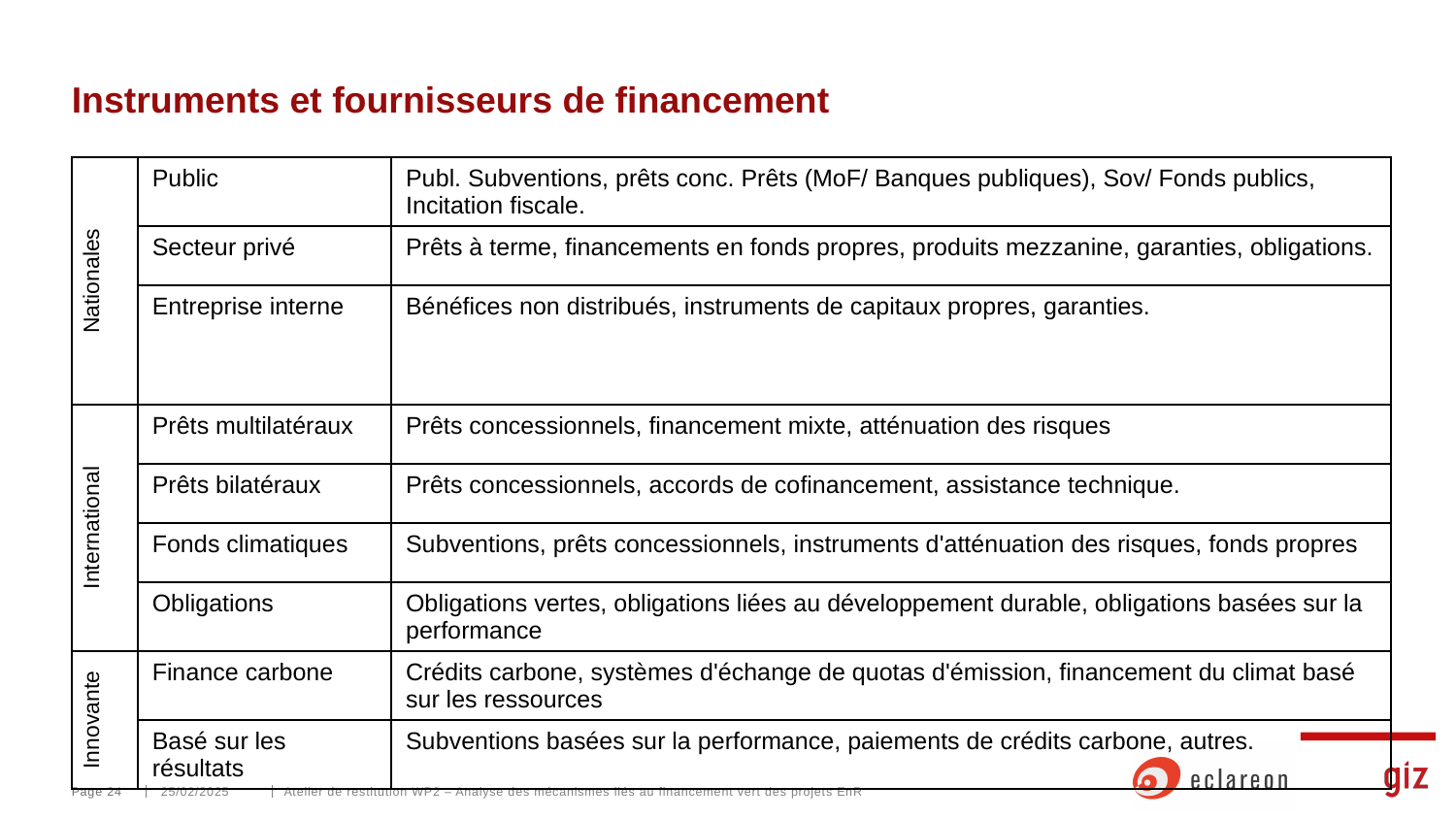

# Instruments et fournisseurs de financement
| Nationales | Public | Publ. Subventions, prêts conc. Prêts (MoF/ Banques publiques), Sov/ Fonds publics, Incitation fiscale. |
| --- | --- | --- |
|  | Secteur privé | Prêts à terme, financements en fonds propres, produits mezzanine, garanties, obligations. |
|  | Entreprise interne | Bénéfices non distribués, instruments de capitaux propres, garanties. |
| International | Prêts multilatéraux | Prêts concessionnels, financement mixte, atténuation des risques |
|  | Prêts bilatéraux | Prêts concessionnels, accords de cofinancement, assistance technique. |
|  | Fonds climatiques | Subventions, prêts concessionnels, instruments d'atténuation des risques, fonds propres |
|  | Obligations | Obligations vertes, obligations liées au développement durable, obligations basées sur la performance |
| Innovante | Finance carbone | Crédits carbone, systèmes d'échange de quotas d'émission, financement du climat basé sur les ressources |
|  | Basé sur les résultats | Subventions basées sur la performance, paiements de crédits carbone, autres. |
Page 24
25/02/2025
Atelier de restitution WP2 – Analyse des mécanismes liés au financement vert des projets EnR